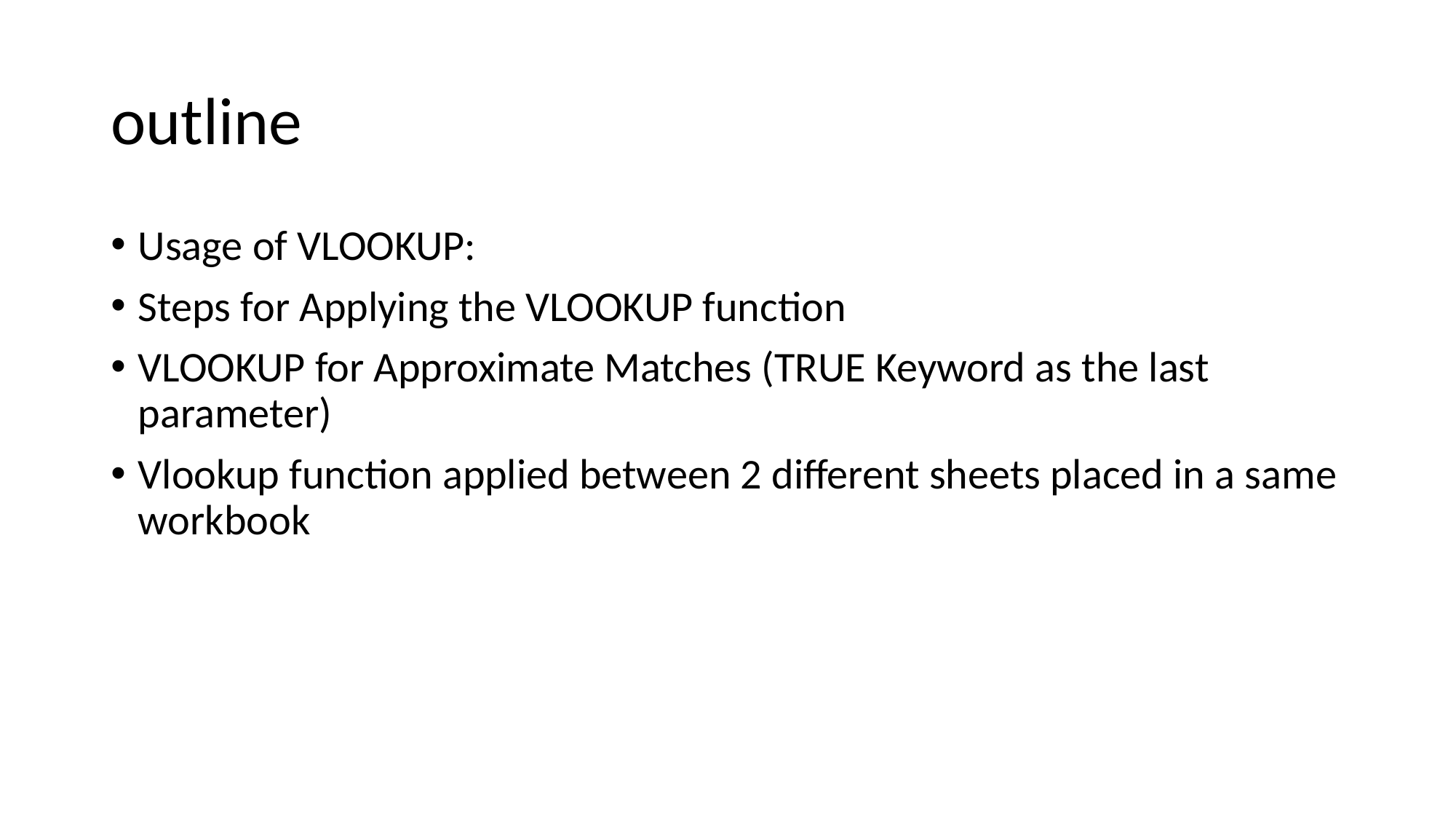

# outline
Usage of VLOOKUP:
Steps for Applying the VLOOKUP function
VLOOKUP for Approximate Matches (TRUE Keyword as the last parameter)
Vlookup function applied between 2 different sheets placed in a same workbook